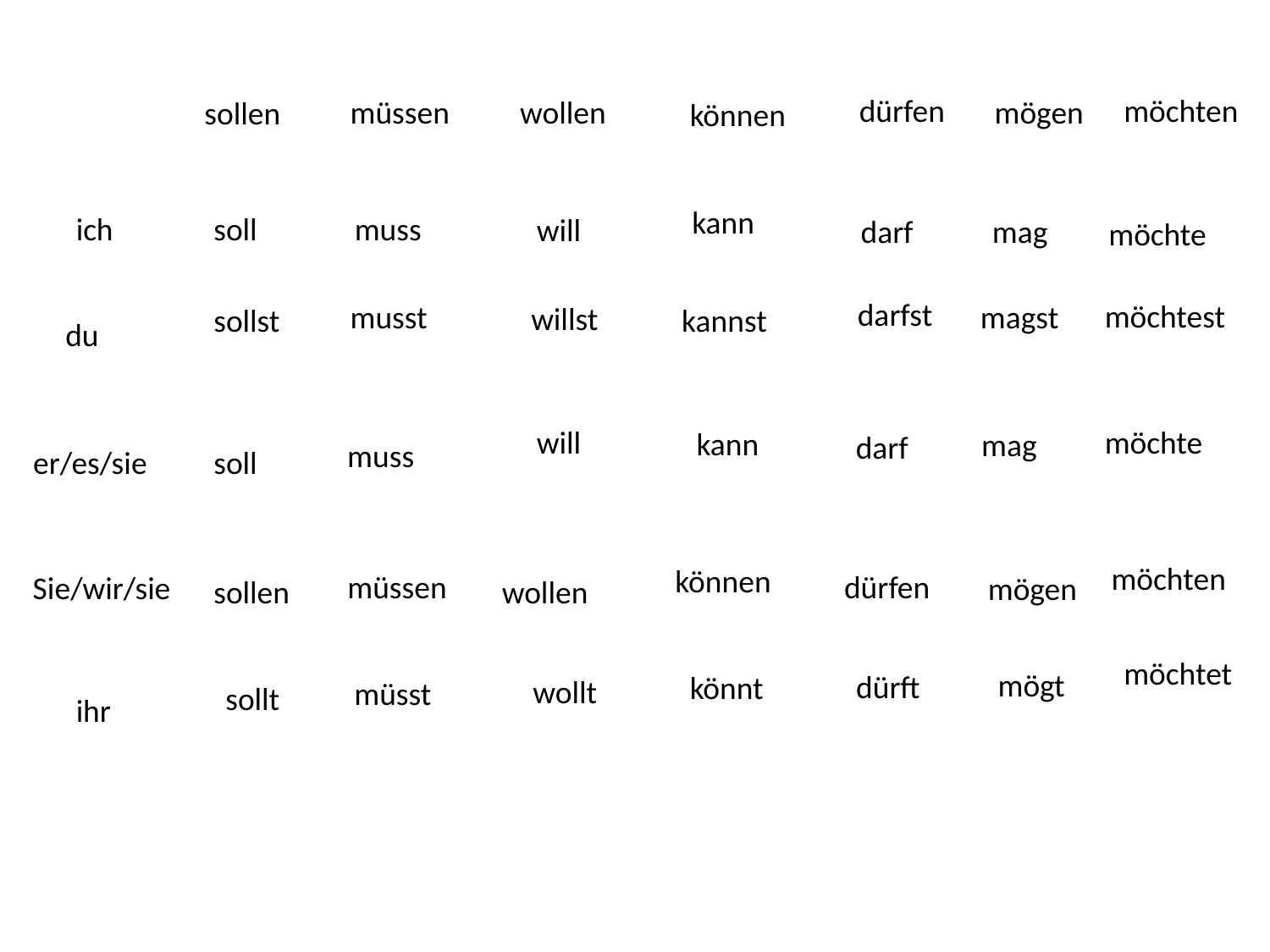

dürfen
möchten
müssen
wollen
mögen
sollen
können
kann
muss
ich
soll
will
darf
mag
möchte
darfst
möchtest
magst
musst
willst
sollst
kannst
du
möchte
will
kann
mag
darf
muss
er/es/sie
soll
möchten
können
müssen
dürfen
Sie/wir/sie
mögen
sollen
wollen
möchtet
mögt
dürft
könnt
wollt
müsst
sollt
ihr